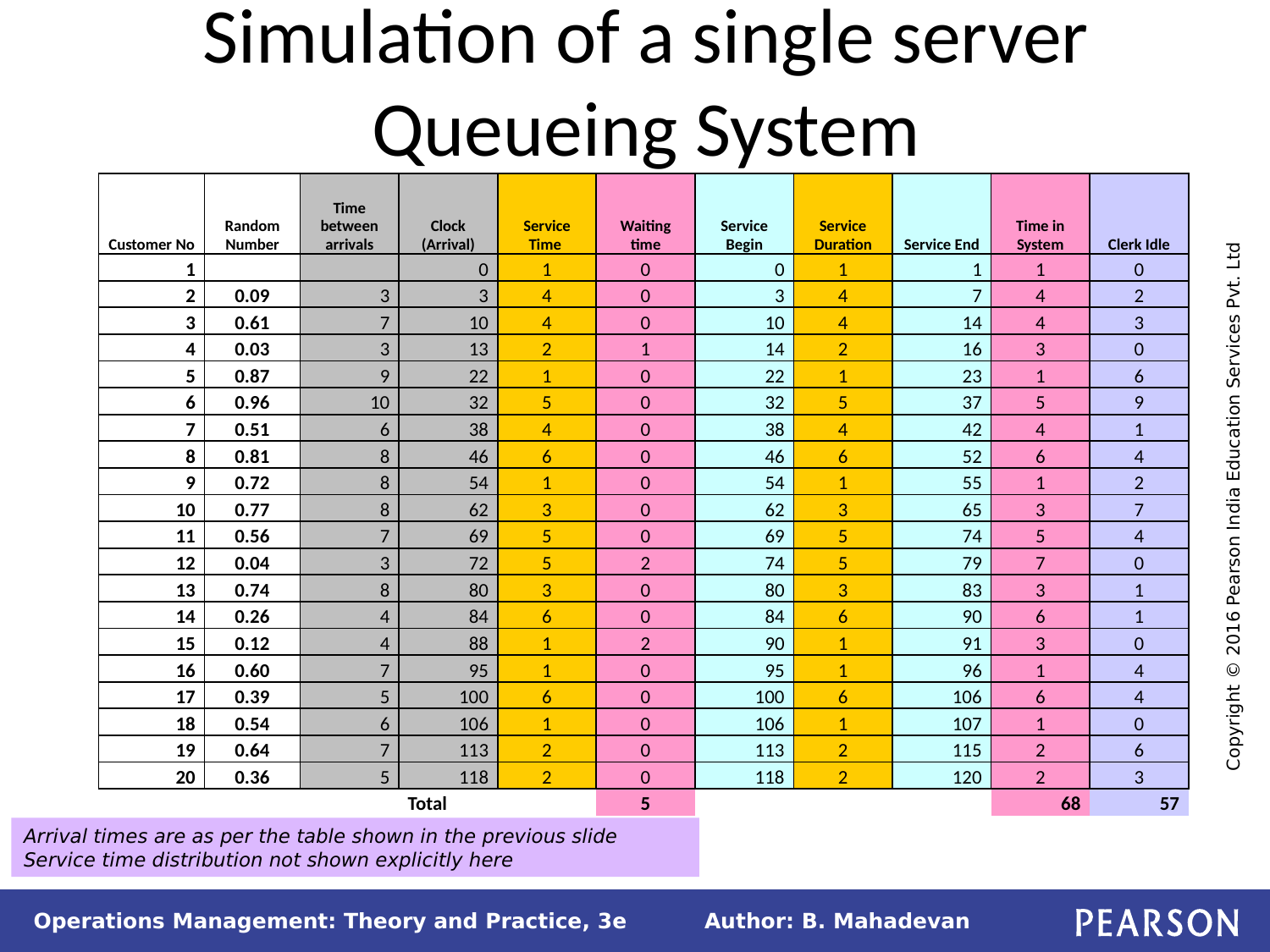

# Simulation of a single server Queueing System
| Customer No | Random Number | Time between arrivals | Clock (Arrival) | Service Time | Waiting time | Service Begin | Service Duration | Service End | Time in System | Clerk Idle |
| --- | --- | --- | --- | --- | --- | --- | --- | --- | --- | --- |
| 1 |  |  | 0 | 1 | 0 | 0 | 1 | 1 | 1 | 0 |
| 2 | 0.09 | 3 | 3 | 4 | 0 | 3 | 4 | 7 | 4 | 2 |
| 3 | 0.61 | 7 | 10 | 4 | 0 | 10 | 4 | 14 | 4 | 3 |
| 4 | 0.03 | 3 | 13 | 2 | 1 | 14 | 2 | 16 | 3 | 0 |
| 5 | 0.87 | 9 | 22 | 1 | 0 | 22 | 1 | 23 | 1 | 6 |
| 6 | 0.96 | 10 | 32 | 5 | 0 | 32 | 5 | 37 | 5 | 9 |
| 7 | 0.51 | 6 | 38 | 4 | 0 | 38 | 4 | 42 | 4 | 1 |
| 8 | 0.81 | 8 | 46 | 6 | 0 | 46 | 6 | 52 | 6 | 4 |
| 9 | 0.72 | 8 | 54 | 1 | 0 | 54 | 1 | 55 | 1 | 2 |
| 10 | 0.77 | 8 | 62 | 3 | 0 | 62 | 3 | 65 | 3 | 7 |
| 11 | 0.56 | 7 | 69 | 5 | 0 | 69 | 5 | 74 | 5 | 4 |
| 12 | 0.04 | 3 | 72 | 5 | 2 | 74 | 5 | 79 | 7 | 0 |
| 13 | 0.74 | 8 | 80 | 3 | 0 | 80 | 3 | 83 | 3 | 1 |
| 14 | 0.26 | 4 | 84 | 6 | 0 | 84 | 6 | 90 | 6 | 1 |
| 15 | 0.12 | 4 | 88 | 1 | 2 | 90 | 1 | 91 | 3 | 0 |
| 16 | 0.60 | 7 | 95 | 1 | 0 | 95 | 1 | 96 | 1 | 4 |
| 17 | 0.39 | 5 | 100 | 6 | 0 | 100 | 6 | 106 | 6 | 4 |
| 18 | 0.54 | 6 | 106 | 1 | 0 | 106 | 1 | 107 | 1 | 0 |
| 19 | 0.64 | 7 | 113 | 2 | 0 | 113 | 2 | 115 | 2 | 6 |
| 20 | 0.36 | 5 | 118 | 2 | 0 | 118 | 2 | 120 | 2 | 3 |
|  |  |  | Total |  | 5 |  |  |  | 68 | 57 |
Arrival times are as per the table shown in the previous slide
Service time distribution not shown explicitly here